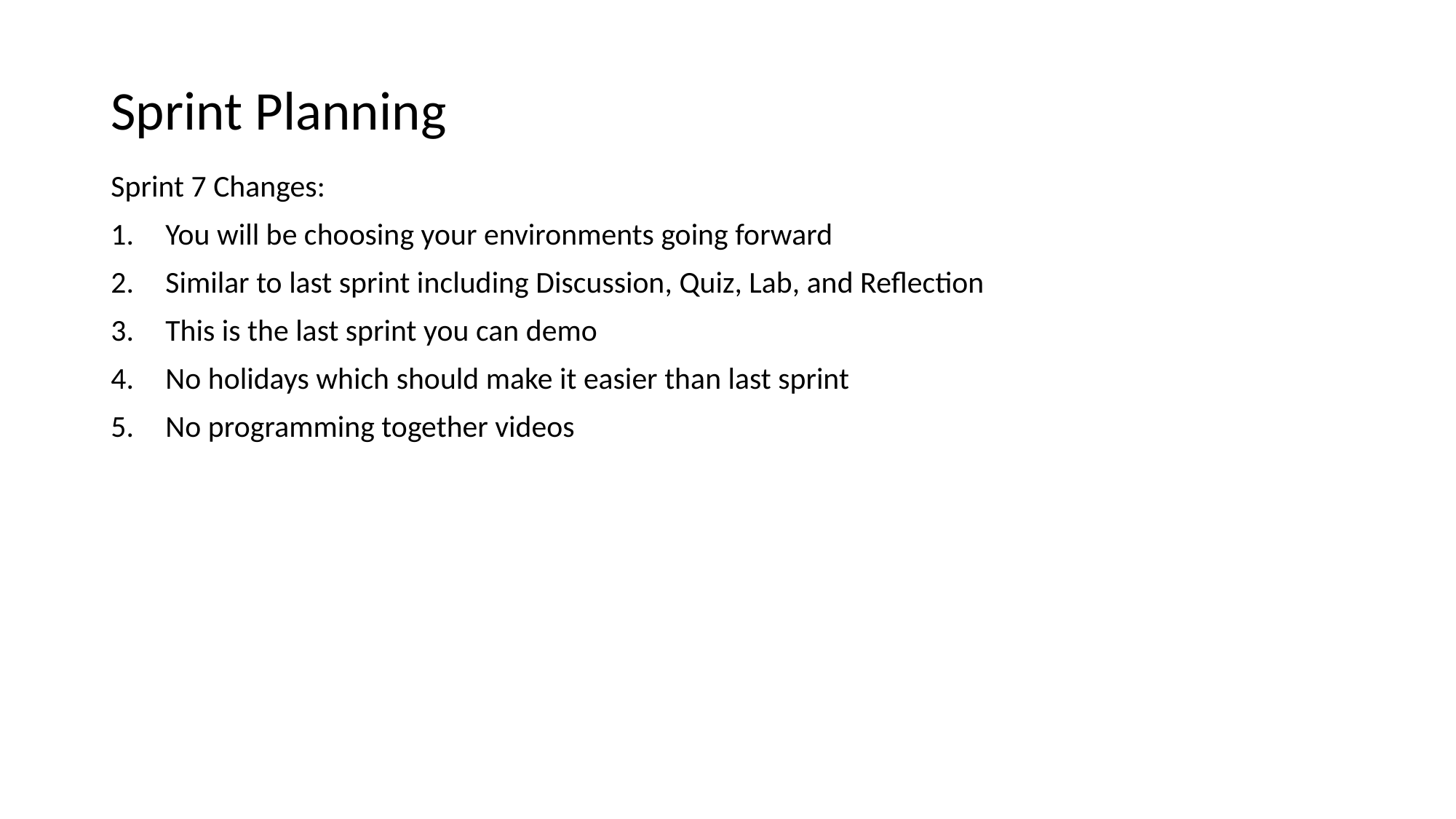

# Sprint Planning
Sprint 7 Changes:
You will be choosing your environments going forward
Similar to last sprint including Discussion, Quiz, Lab, and Reflection
This is the last sprint you can demo
No holidays which should make it easier than last sprint
No programming together videos